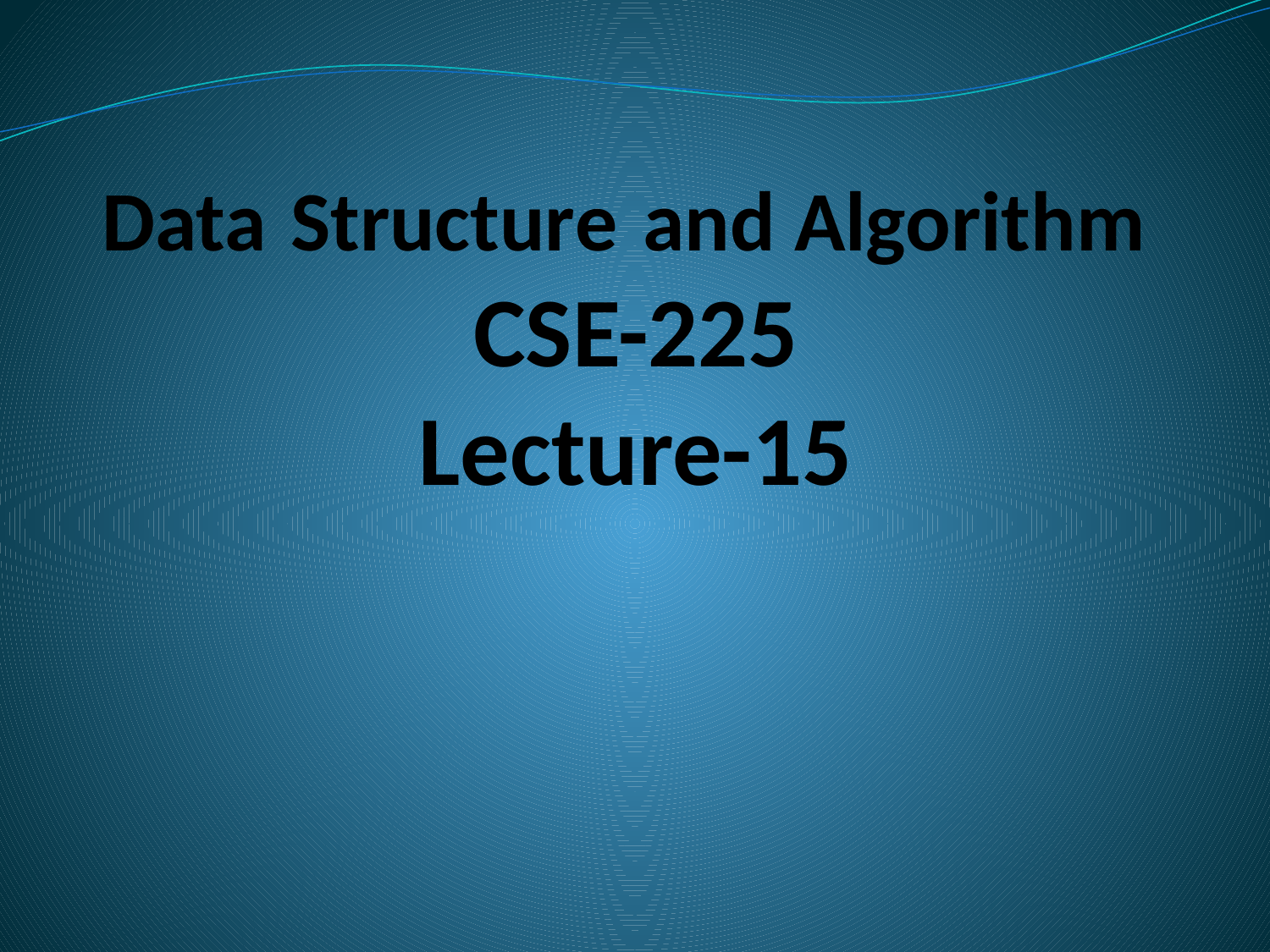

# Data Structure and Algorithm CSE-225 Lecture-15